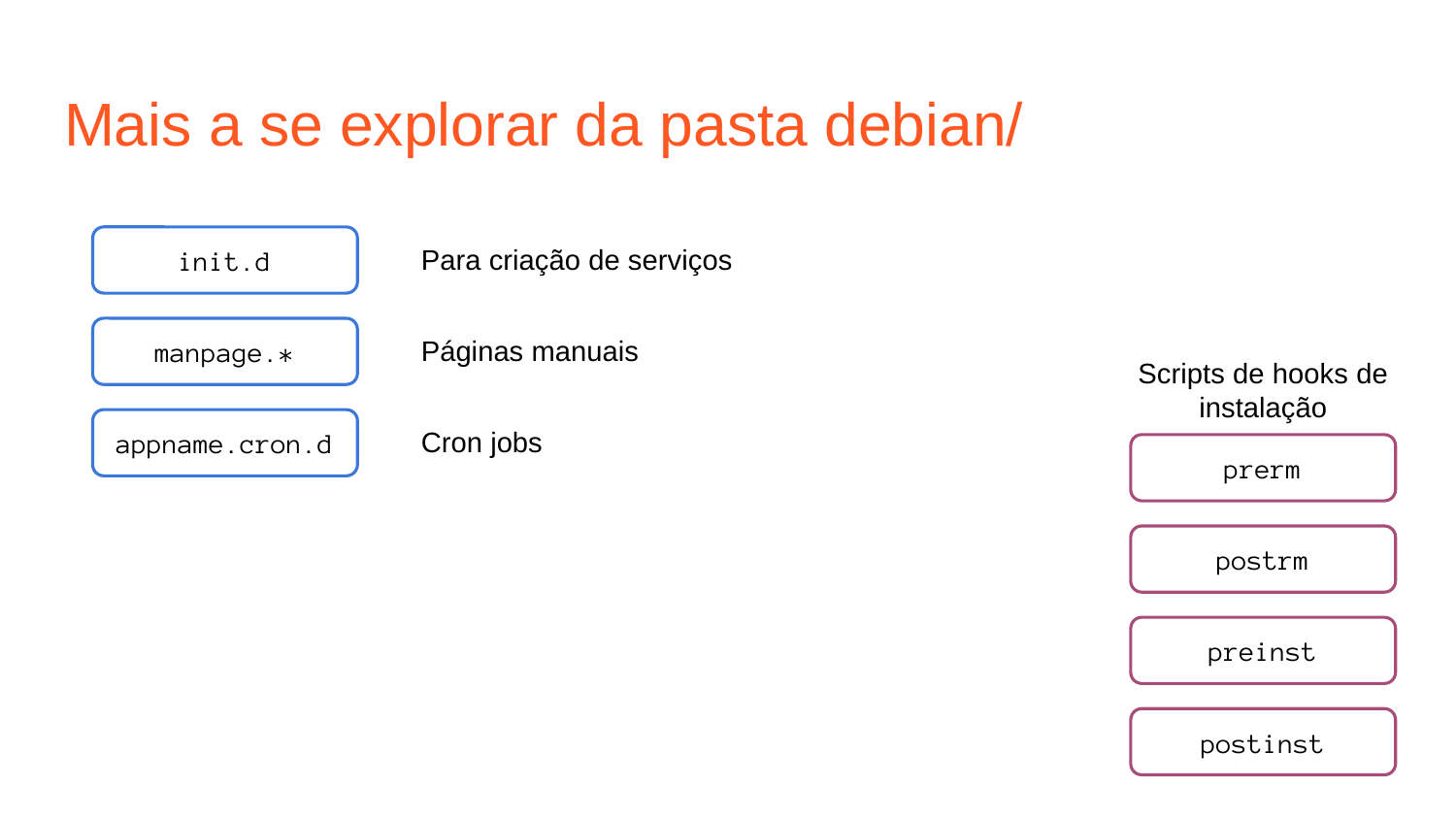

# Mais a se explorar da pasta debian/
init.d
Para criação de serviços
manpage.*
Páginas manuais
Scripts de hooks de instalação
appname.cron.d
Cron jobs
prerm
postrm
preinst
postinst